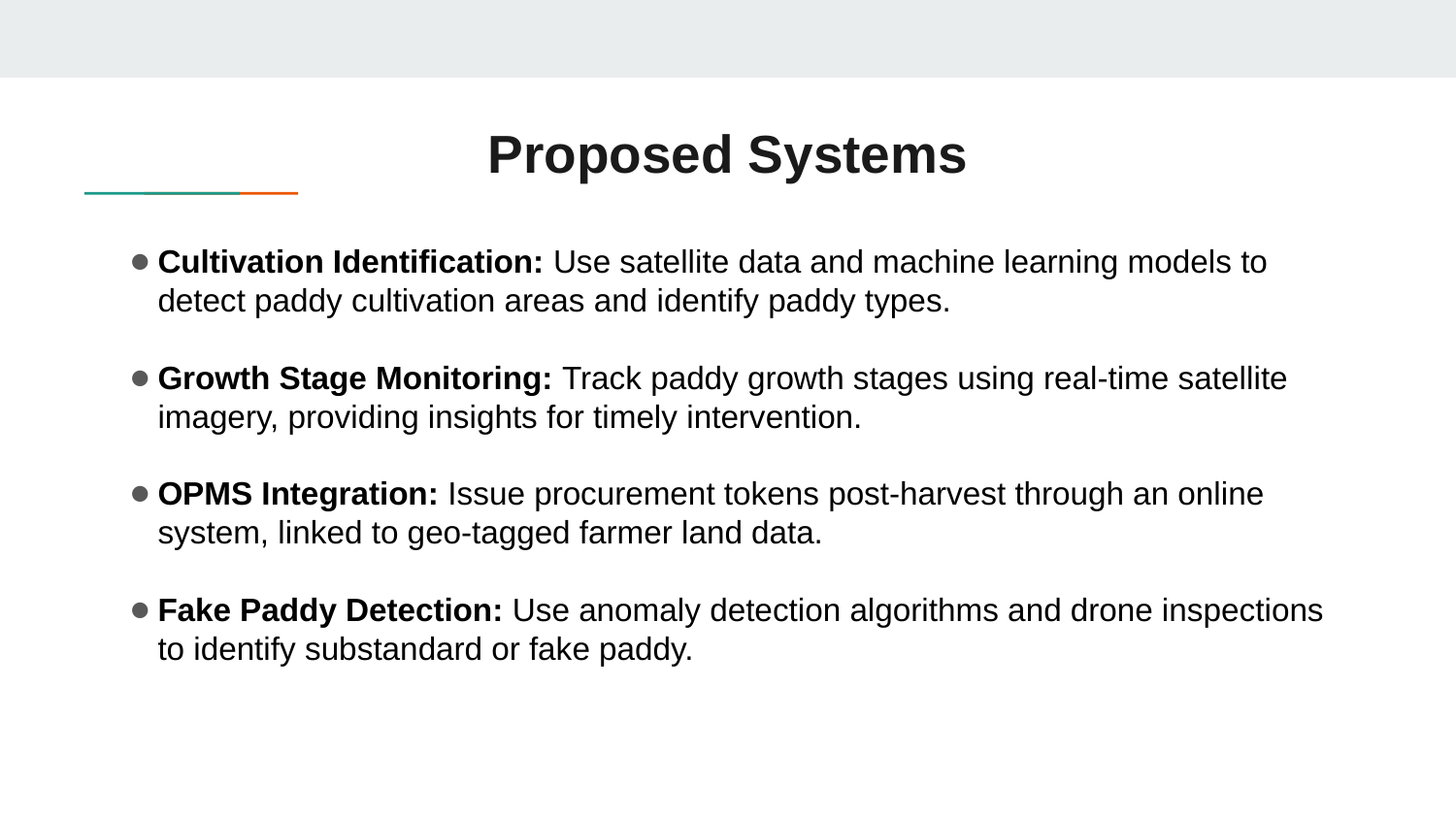

# Proposed Systems
Cultivation Identification: Use satellite data and machine learning models to detect paddy cultivation areas and identify paddy types.

Growth Stage Monitoring: Track paddy growth stages using real-time satellite imagery, providing insights for timely intervention.

OPMS Integration: Issue procurement tokens post-harvest through an online system, linked to geo-tagged farmer land data.

Fake Paddy Detection: Use anomaly detection algorithms and drone inspections to identify substandard or fake paddy.